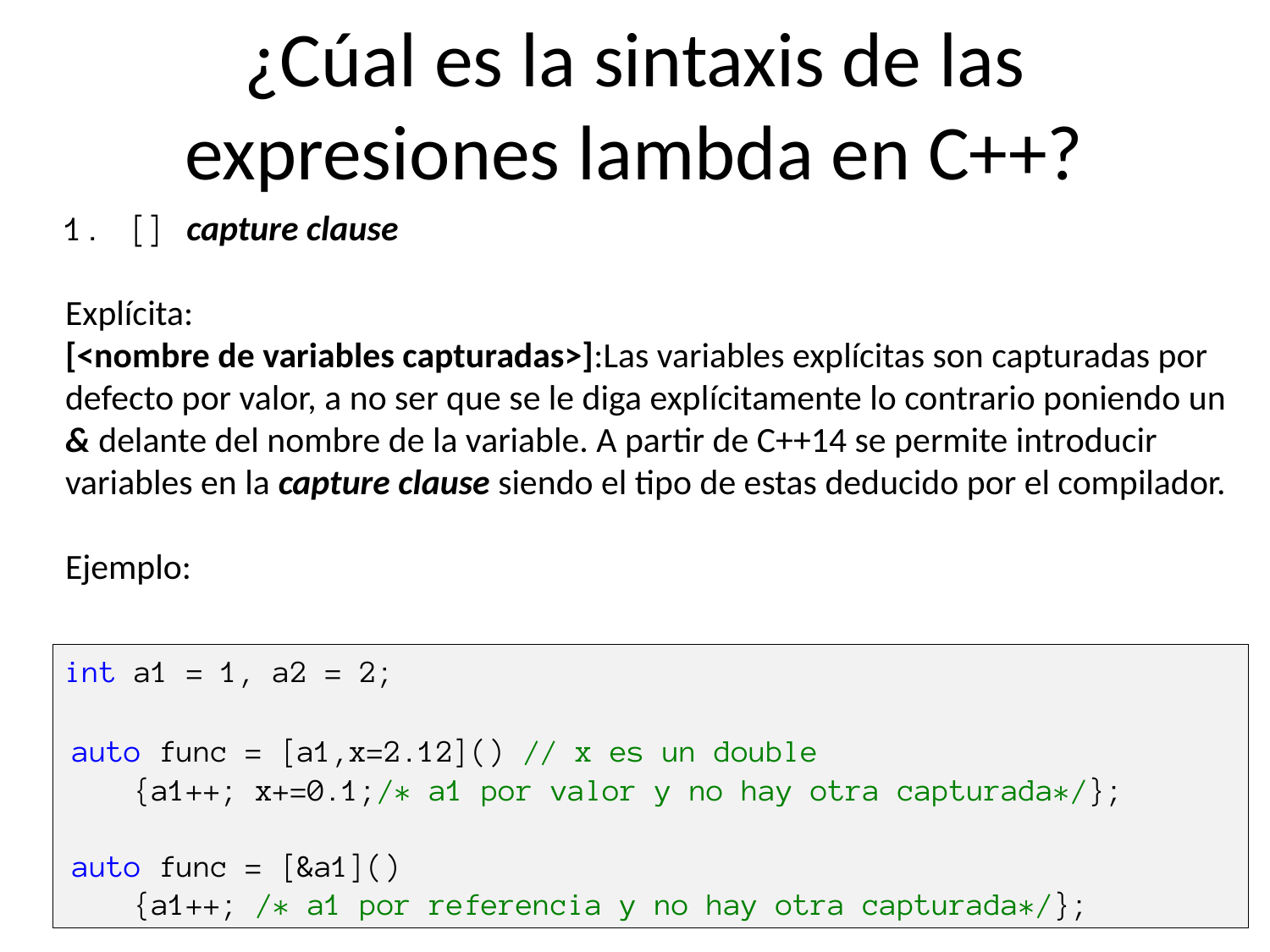

¿Cúal es la sintaxis de las expresiones lambda en C++?
[] capture clause

Explícita:
[<nombre de variables capturadas>]:Las variables explícitas son capturadas por defecto por valor, a no ser que se le diga explícitamente lo contrario poniendo un & delante del nombre de la variable. A partir de C++14 se permite introducir variables en la capture clause siendo el tipo de estas deducido por el compilador.

Ejemplo:
int a1 = 1, a2 = 2;

 auto func = [a1,x=2.12]() // x es un double
    {a1++; x+=0.1;/* a1 por valor y no hay otra capturada*/};

 auto func = [&a1]()
    {a1++; /* a1 por referencia y no hay otra capturada*/};